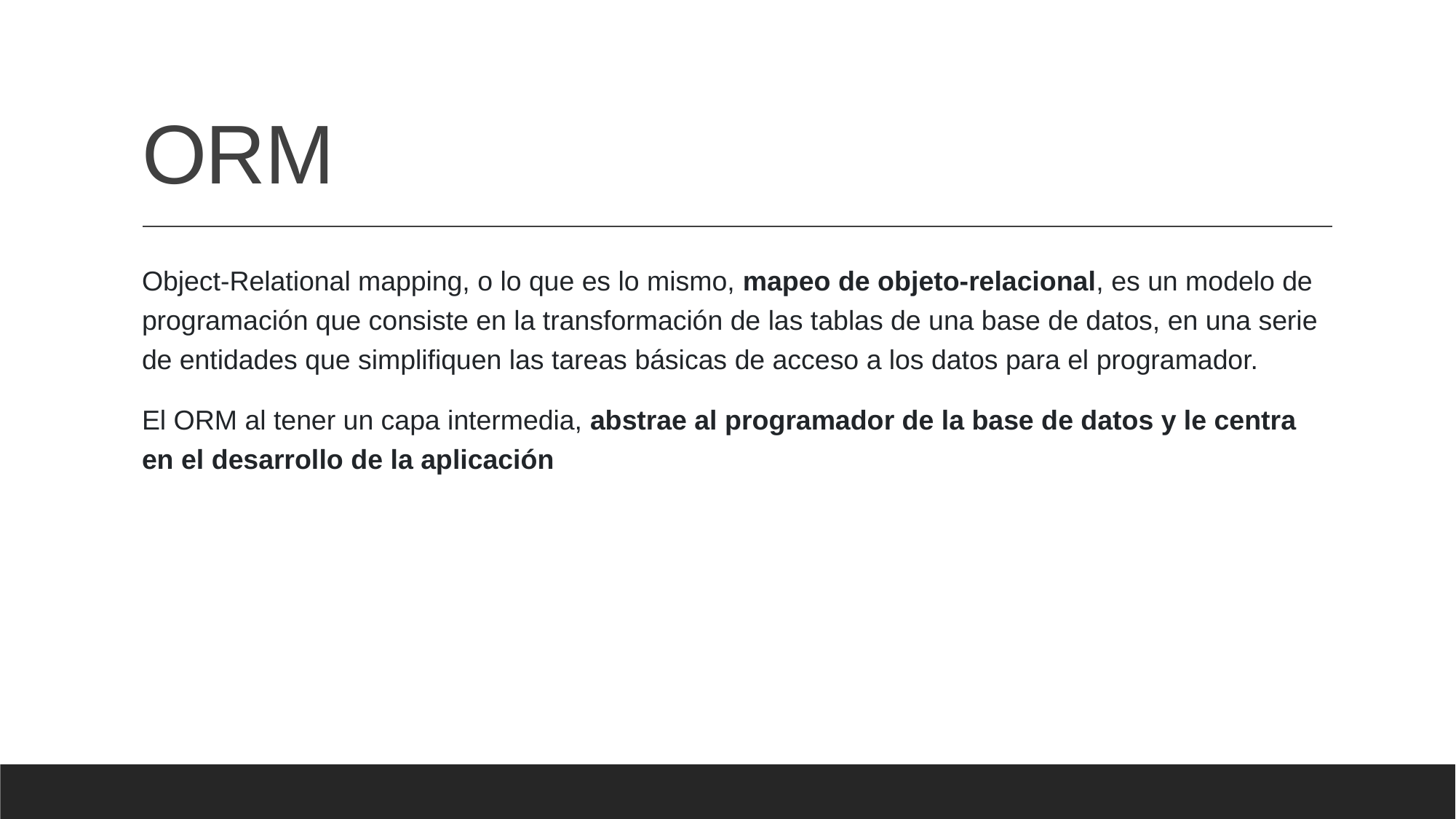

# ORM
Object-Relational mapping, o lo que es lo mismo, mapeo de objeto-relacional, es un modelo de programación que consiste en la transformación de las tablas de una base de datos, en una serie de entidades que simplifiquen las tareas básicas de acceso a los datos para el programador.
El ORM al tener un capa intermedia, abstrae al programador de la base de datos y le centra en el desarrollo de la aplicación